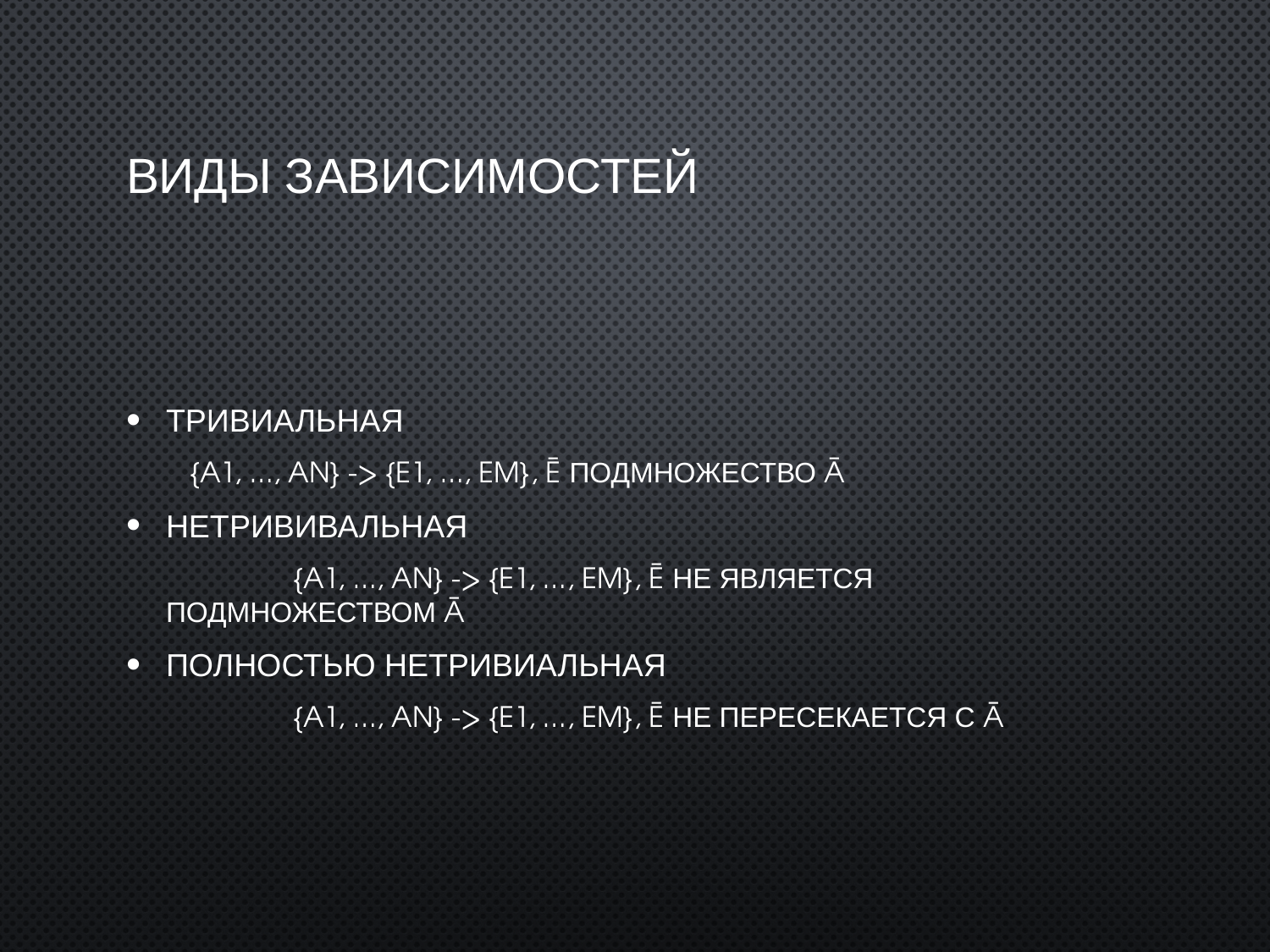

# Виды зависимостей
Тривиальная
{A1, …, An} -> {E1, …, Em}, Ē подмножество Ā
Нетрививальная
		{A1, …, An} -> {E1, …, Em}, Ē не является подмножеством Ā
Полностью нетривиальная
		{A1, …, An} -> {E1, …, Em}, Ē не пересекается с Ā